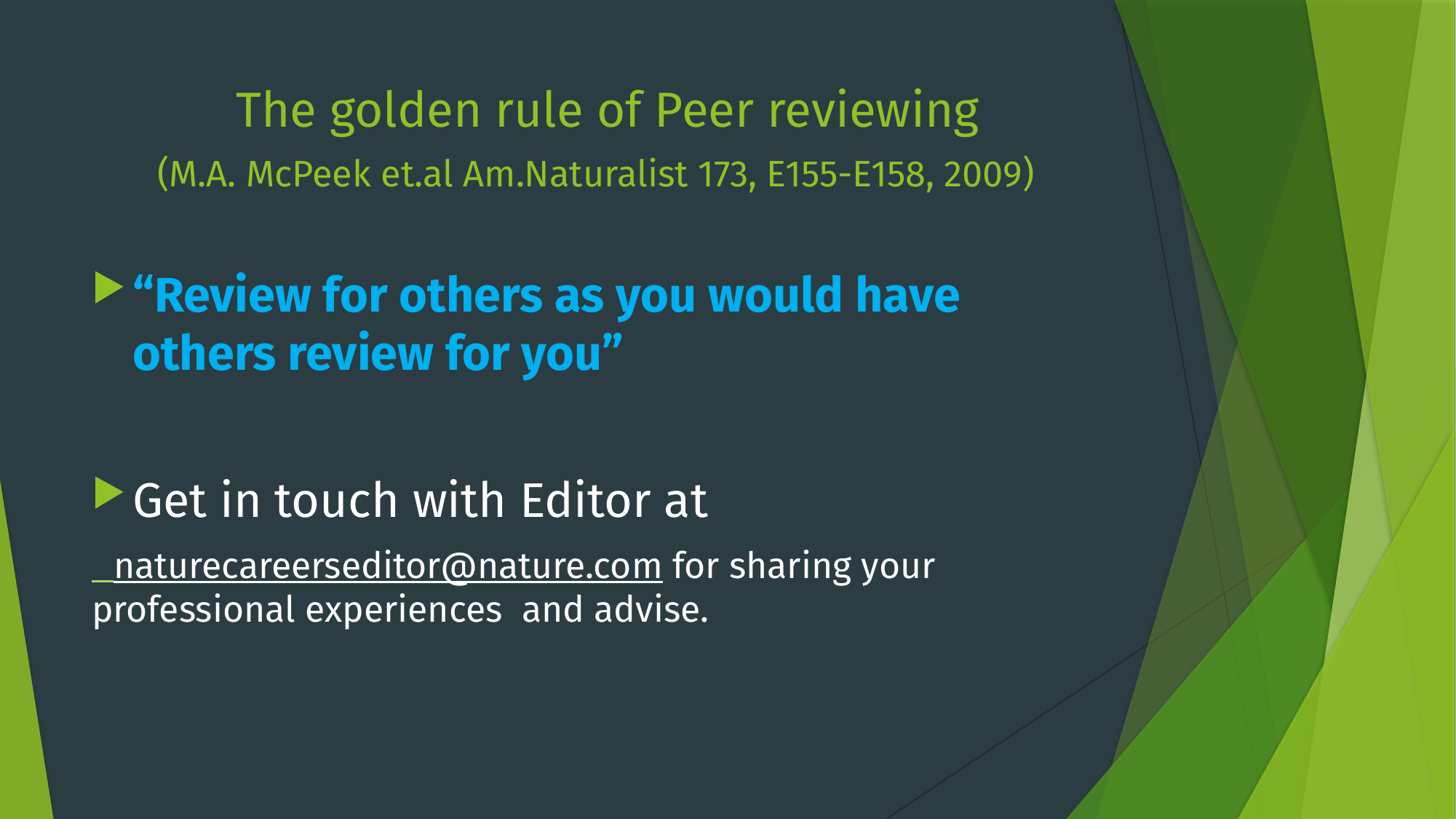

# The golden rule of Peer reviewing (M.A. McPeek et.al Am.Naturalist 173, E155-E158, 2009)
“Review for others as you would have others review for you”

Get in touch with Editor at
   naturecareerseditor@nature.com for sharing your professional experiences  and advise.